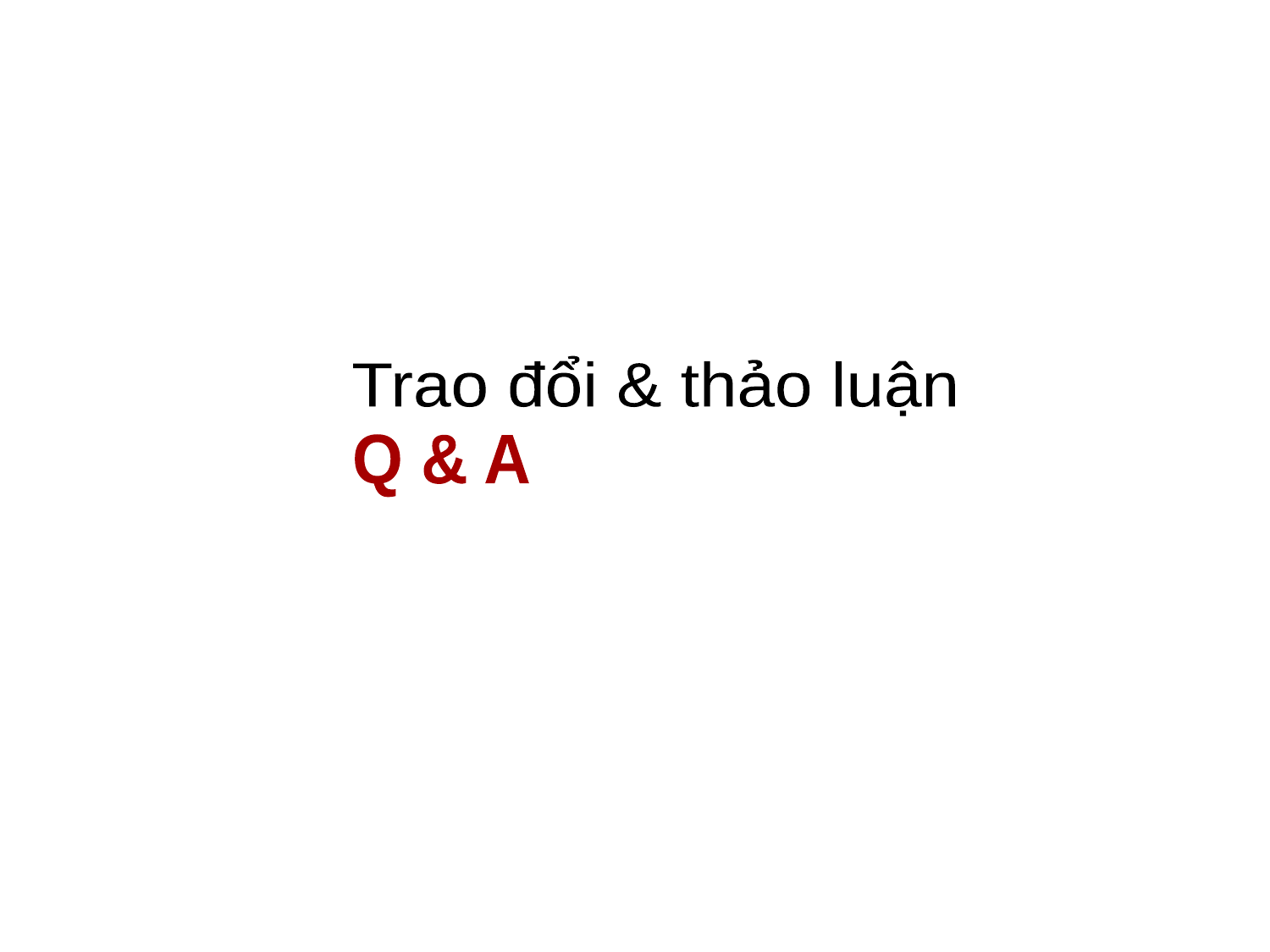

Trao đổi & thảo luận
Q & A